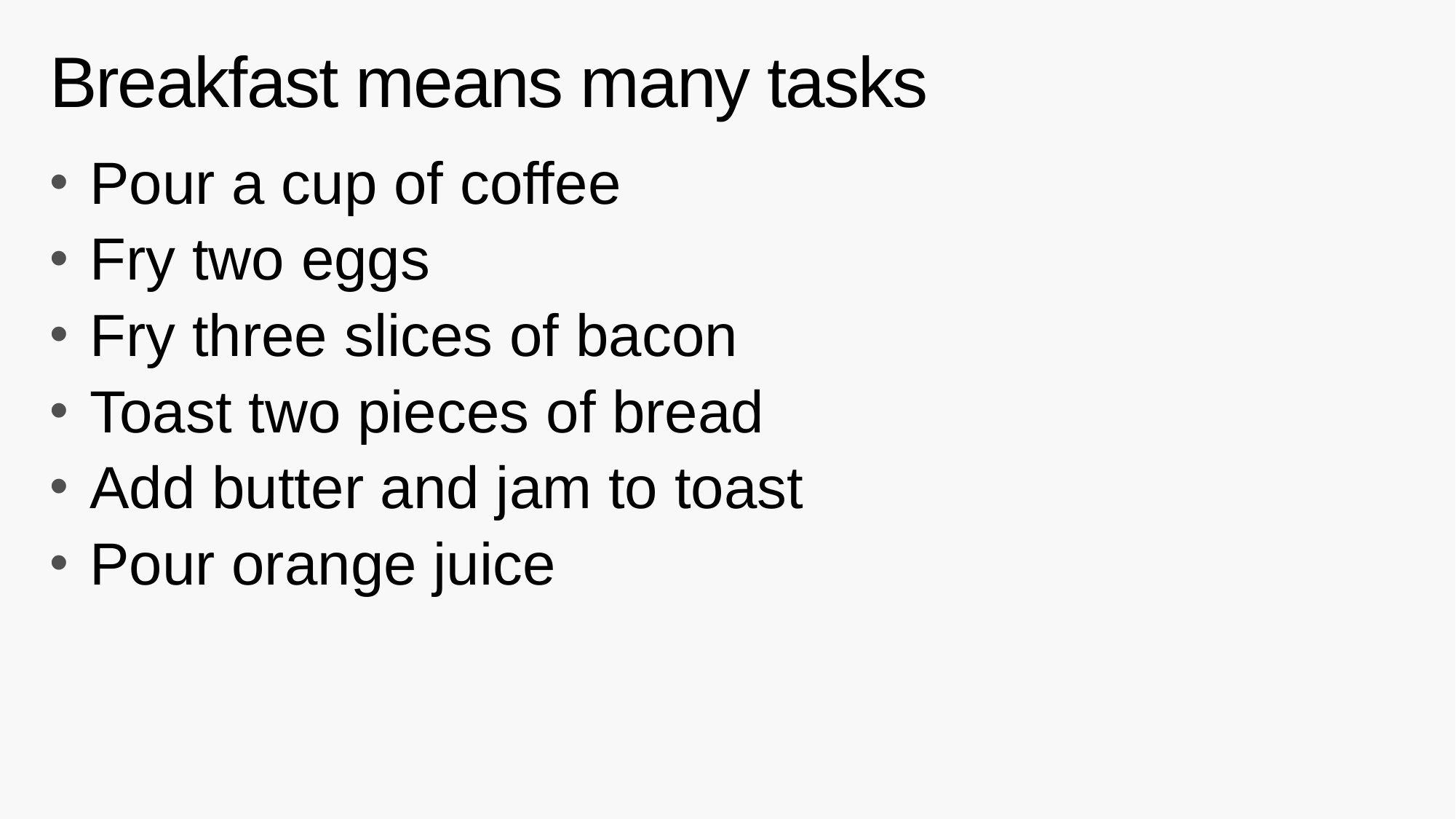

# Breakfast means many tasks
Pour a cup of coffee
Fry two eggs
Fry three slices of bacon
Toast two pieces of bread
Add butter and jam to toast
Pour orange juice